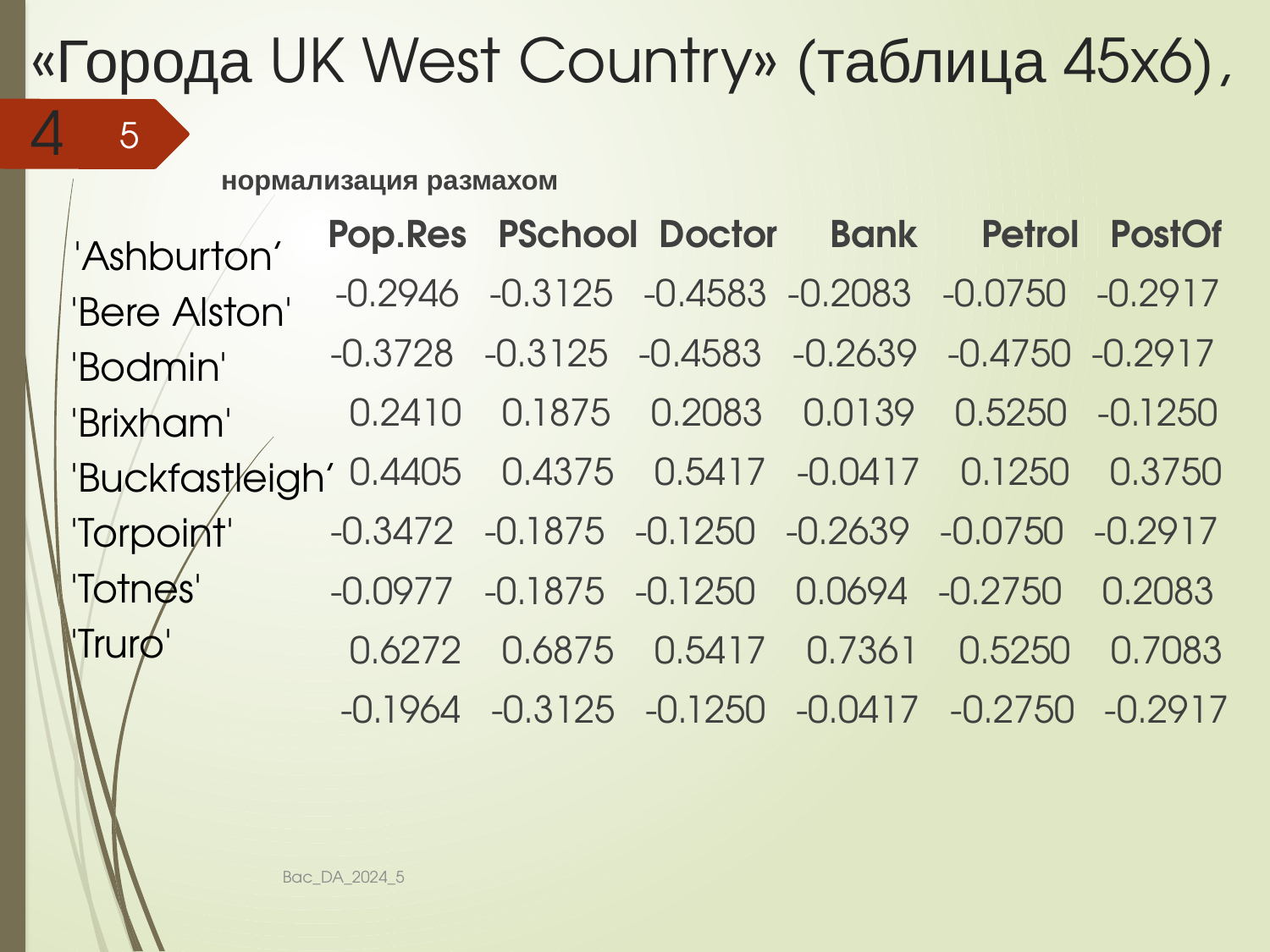

# «Города UK West Country» (таблица 45x6), 4
5
                   нормализация размахом
                                 Pop.Res   PSchool  Doctor     Bank      Petrol   PostOf
                                  -0.2946   -0.3125   -0.4583  -0.2083   -0.0750   -0.2917
                         -0.3728   -0.3125   -0.4583   -0.2639   -0.4750  -0.2917
                           0.2410    0.1875    0.2083    0.0139    0.5250   -0.1250
                           0.4405    0.4375    0.5417   -0.0417    0.1250    0.3750
                         -0.3472   -0.1875   -0.1250   -0.2639   -0.0750   -0.2917
                         -0.0977   -0.1875   -0.1250    0.0694   -0.2750    0.2083
                           0.6272    0.6875    0.5417    0.7361    0.5250    0.7083
                          -0.1964   -0.3125   -0.1250   -0.0417   -0.2750   -0.2917
    'Ashburton’
    'Bere Alston'
    'Bodmin'
    'Brixham'
    'Buckfastleigh’
    'Torpoint'
    'Totnes'
    'Truro'

Bac_DA_2024_5